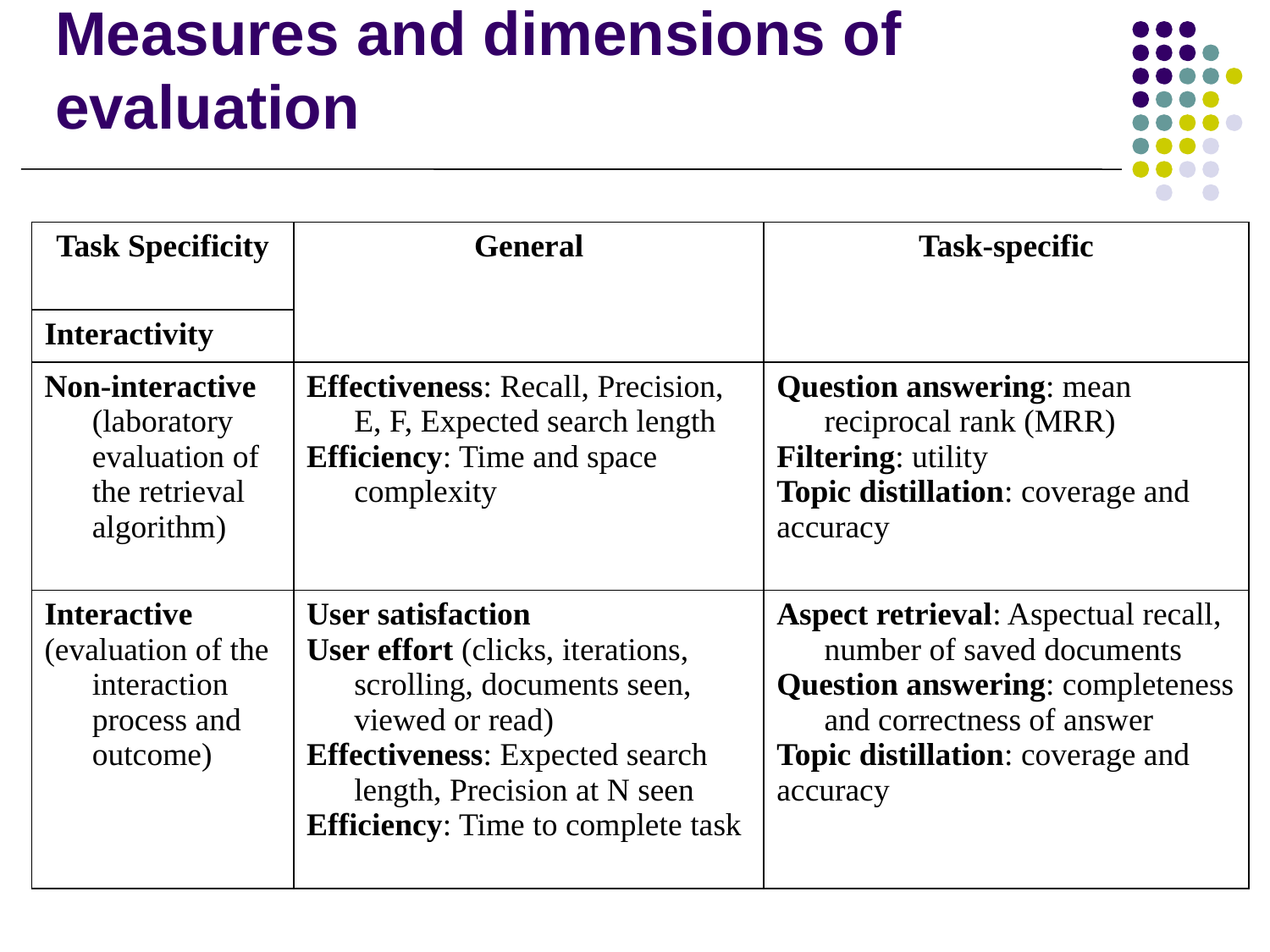

# Measures and dimensions of evaluation
| Task Specificity | General | Task-specific |
| --- | --- | --- |
| Interactivity |  |  |
| Non-interactive (laboratory evaluation of the retrieval algorithm) | Effectiveness: Recall, Precision, E, F, Expected search length Efficiency: Time and space complexity | Question answering: mean reciprocal rank (MRR) Filtering: utility Topic distillation: coverage and accuracy |
| Interactive (evaluation of the interaction process and outcome) | User satisfaction User effort (clicks, iterations, scrolling, documents seen, viewed or read) Effectiveness: Expected search length, Precision at N seen Efficiency: Time to complete task | Aspect retrieval: Aspectual recall, number of saved documents Question answering: completeness and correctness of answer Topic distillation: coverage and accuracy |